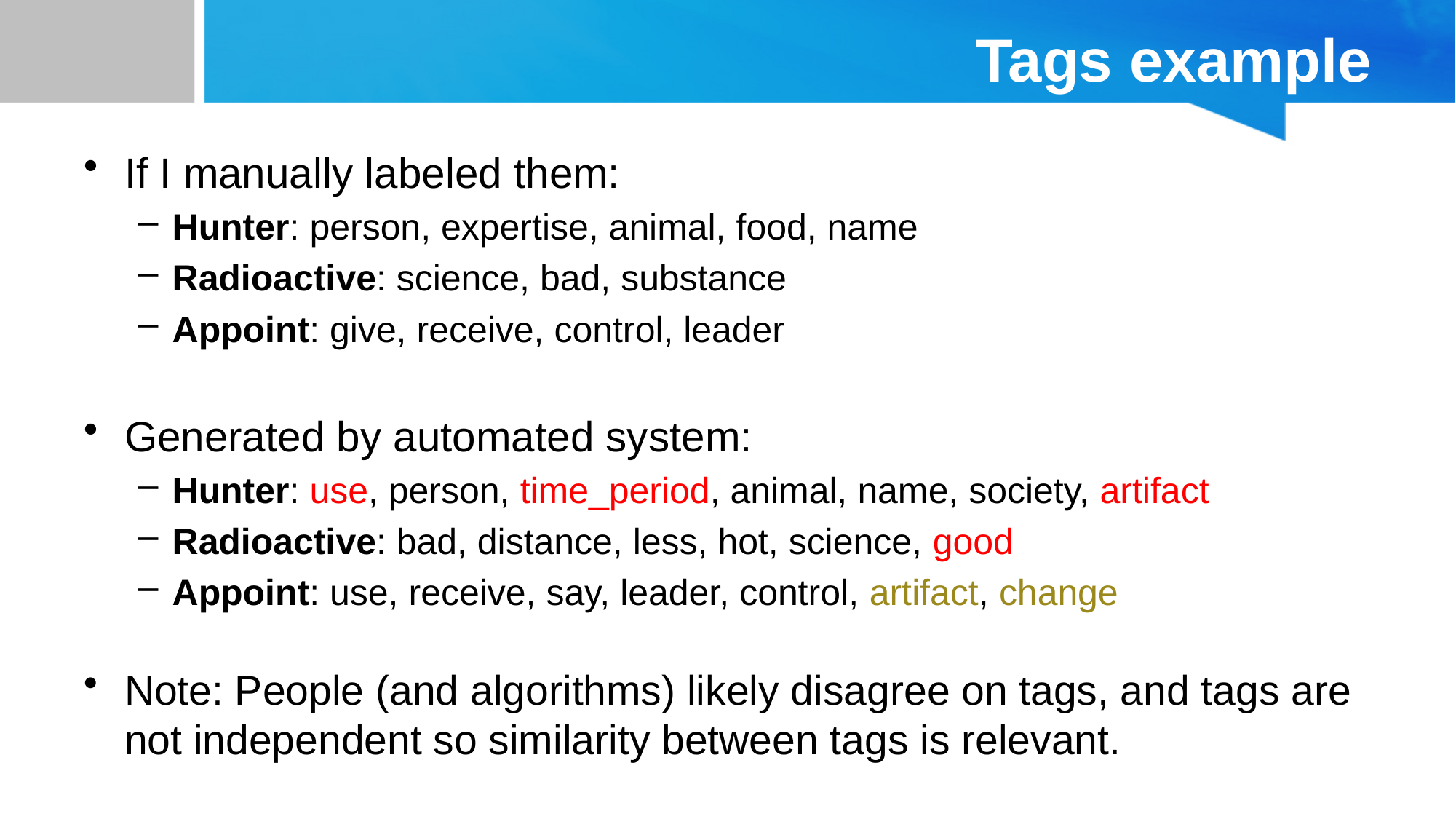

# Tags example
If I manually labeled them:
Hunter: person, expertise, animal, food, name
Radioactive: science, bad, substance
Appoint: give, receive, control, leader

Generated by automated system:
Hunter: use, person, time_period, animal, name, society, artifact
Radioactive: bad, distance, less, hot, science, good
Appoint: use, receive, say, leader, control, artifact, change

Note: People (and algorithms) likely disagree on tags, and tags are not independent so similarity between tags is relevant.